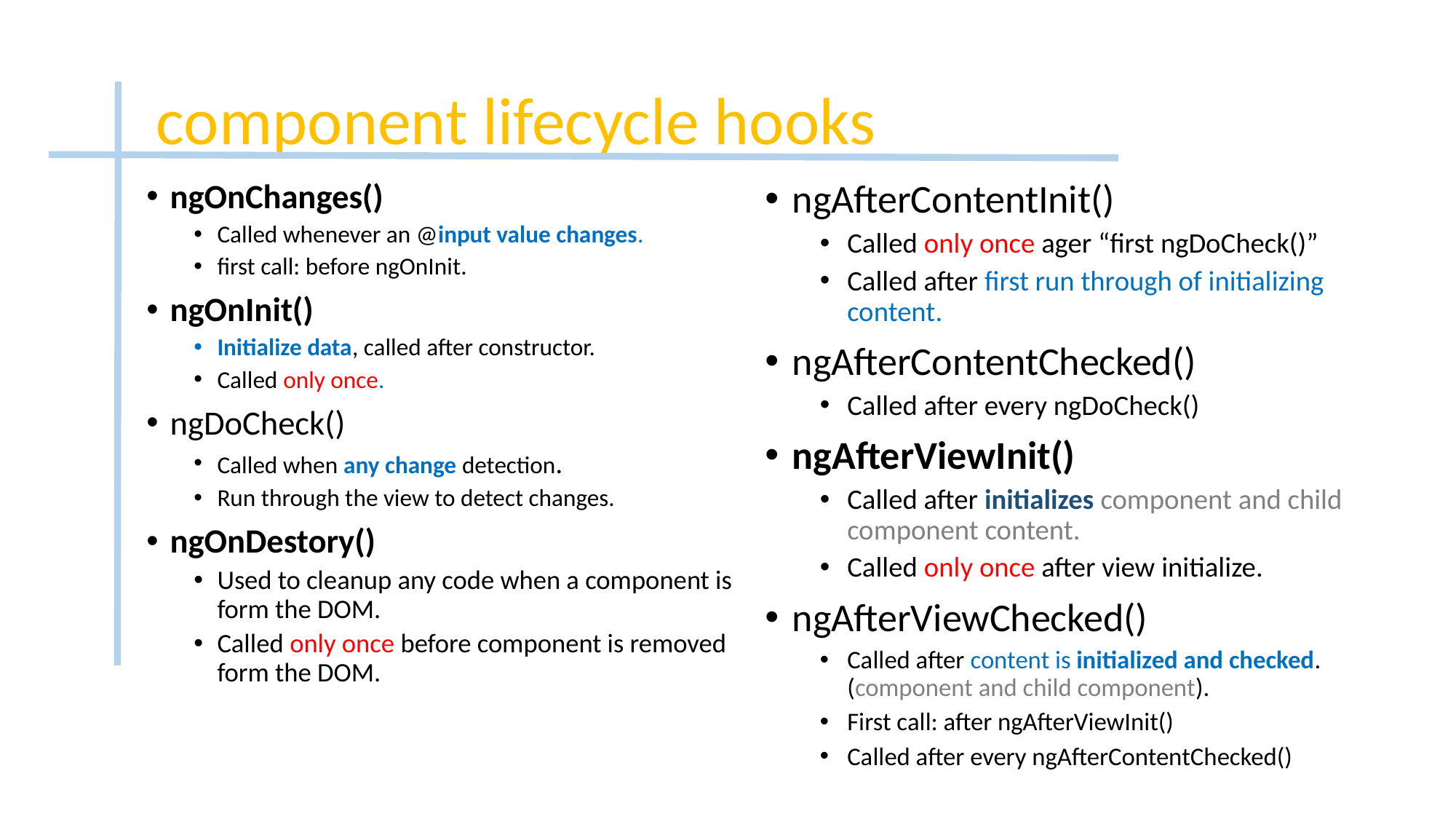

# component lifecycle hooks
ngOnChanges()
Called whenever an @input value changes.
first call: before ngOnInit.
ngOnInit()
Initialize data, called after constructor.
Called only once.
ngDoCheck()
Called when any change detection.
Run through the view to detect changes.
ngOnDestory()
Used to cleanup any code when a component is form the DOM.
Called only once before component is removed form the DOM.
ngAfterContentInit()
Called only once ager “first ngDoCheck()”
Called after first run through of initializing content.
ngAfterContentChecked()
Called after every ngDoCheck()
ngAfterViewInit()
Called after initializes component and child component content.
Called only once after view initialize.
ngAfterViewChecked()
Called after content is initialized and checked. (component and child component).
First call: after ngAfterViewInit()
Called after every ngAfterContentChecked()